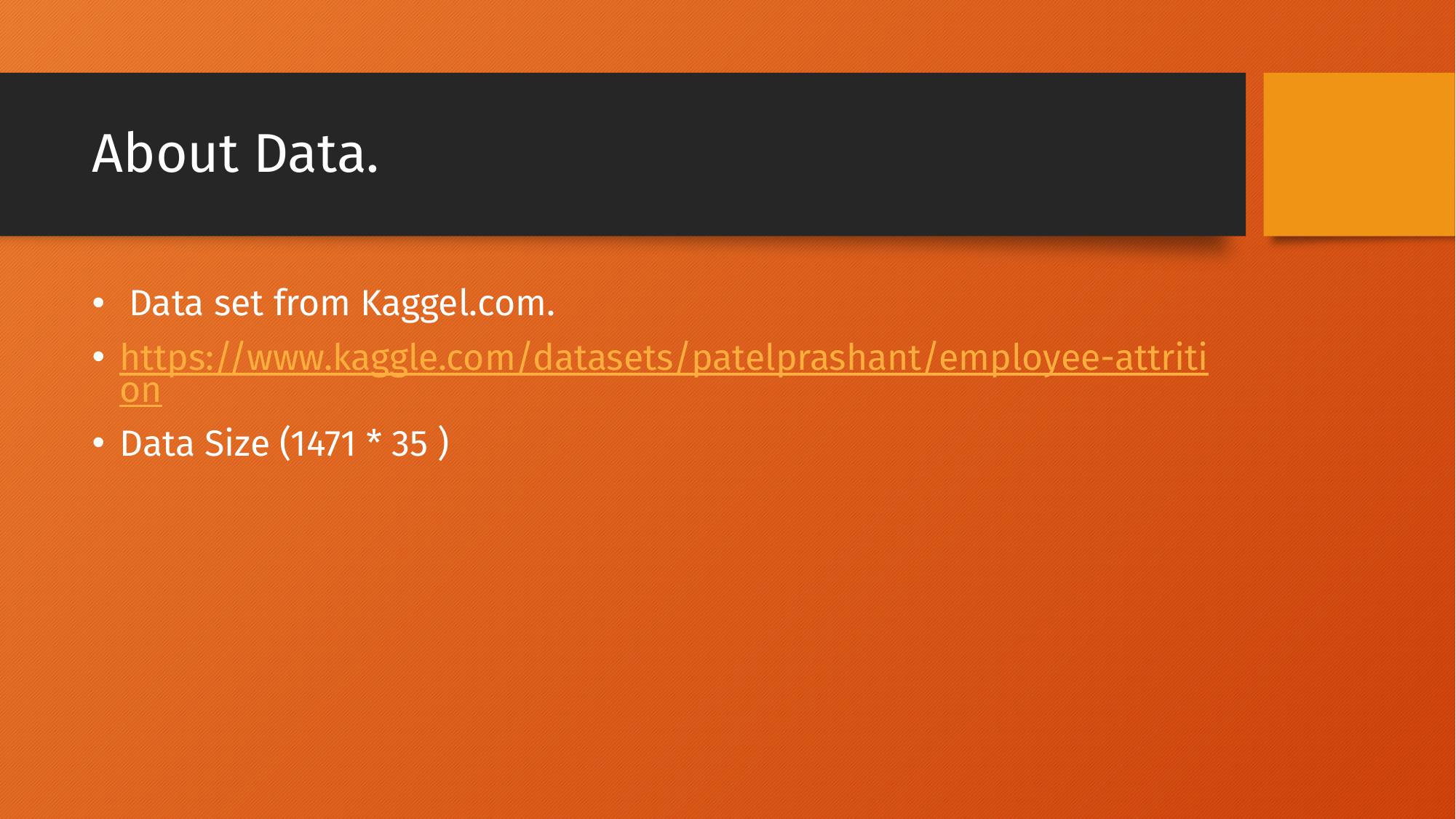

# About Data.
 Data set from Kaggel.com.
https://www.kaggle.com/datasets/patelprashant/employee-attrition
Data Size (1471 * 35 )